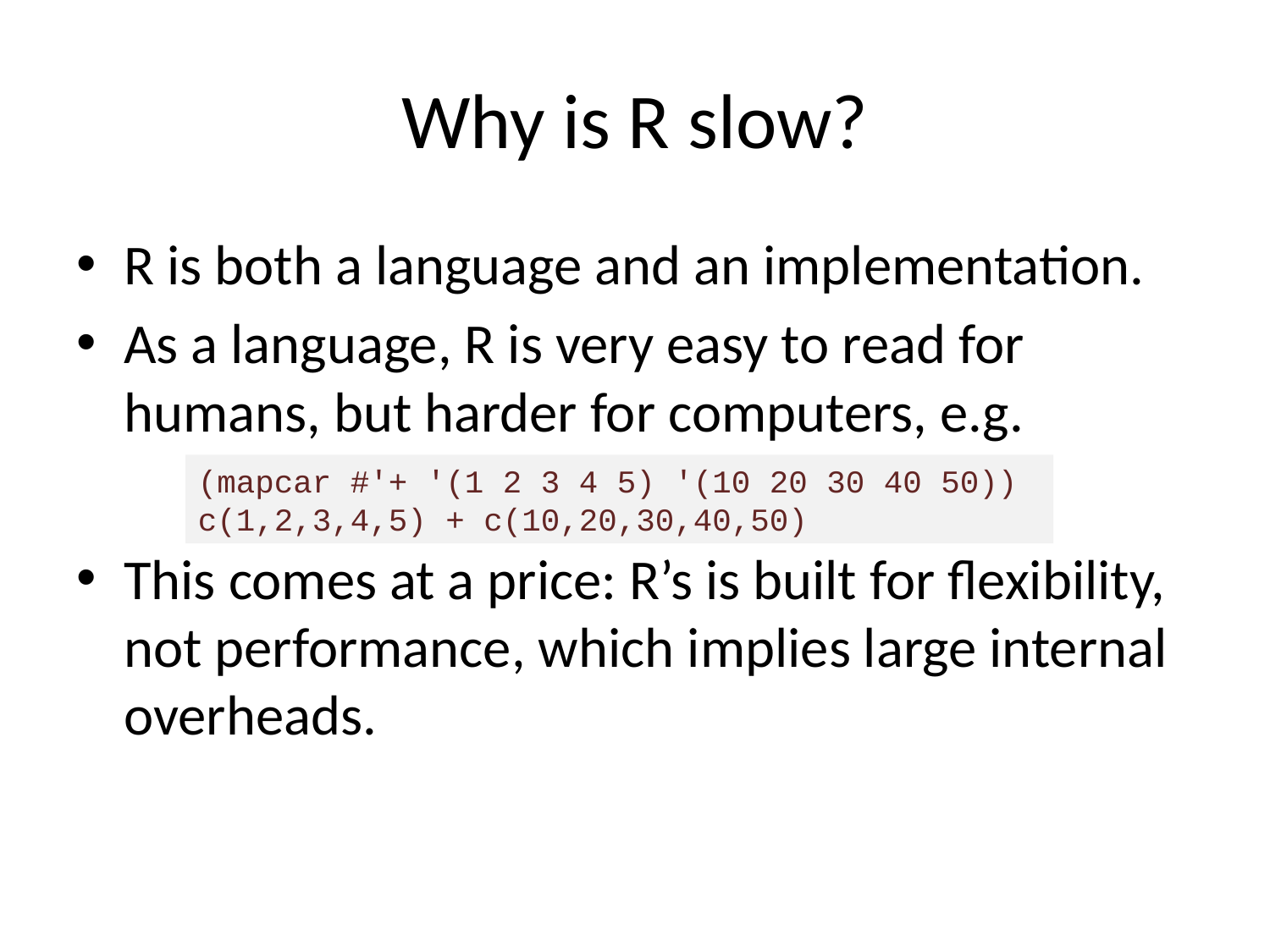

# Why is R slow?
R is both a language and an implementation.
As a language, R is very easy to read for humans, but harder for computers, e.g.

This comes at a price: R’s is built for flexibility, not performance, which implies large internal overheads.
(mapcar #'+ '(1 2 3 4 5) '(10 20 30 40 50))
c(1,2,3,4,5) + c(10,20,30,40,50)